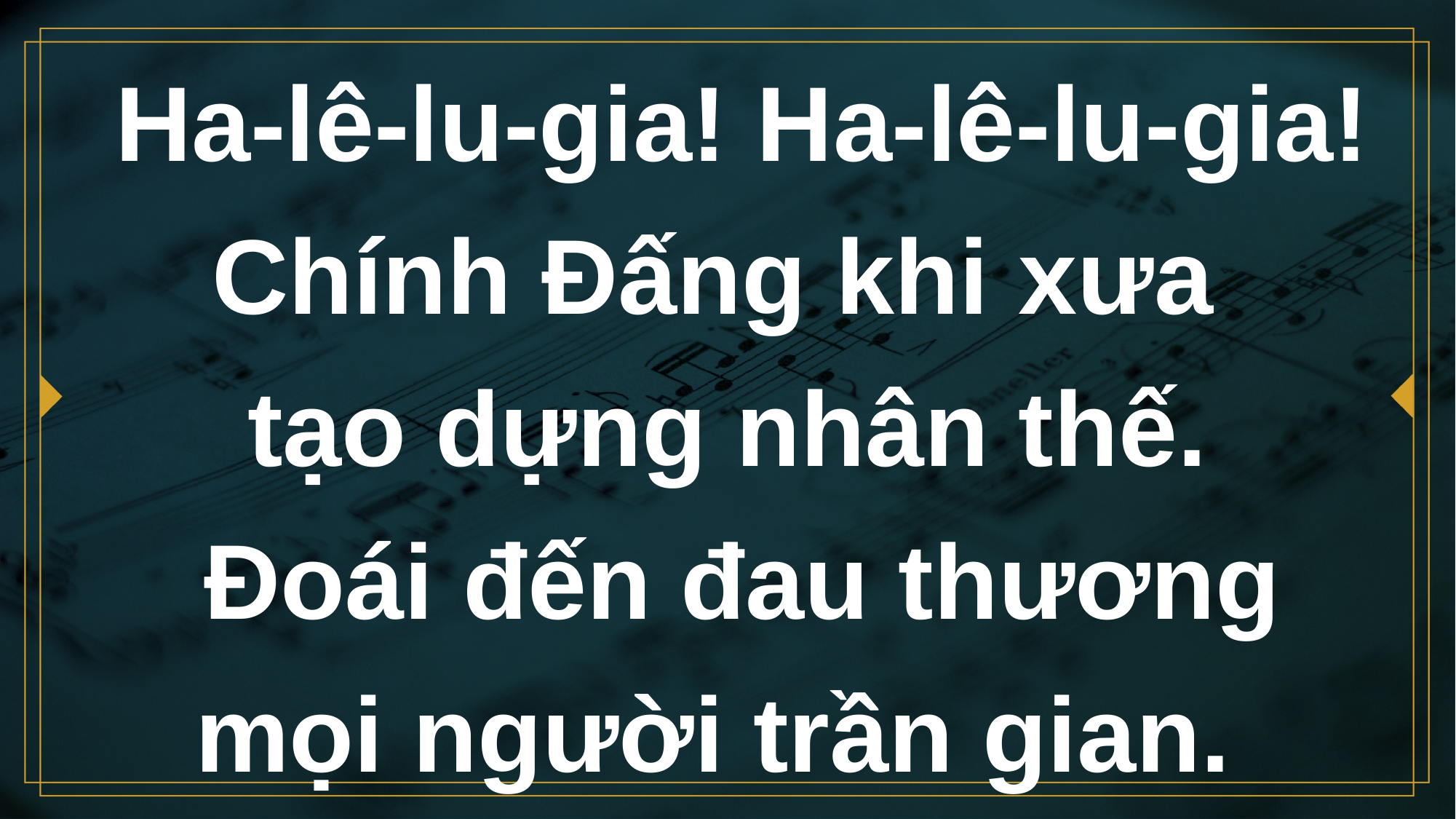

# Ha-lê-lu-gia! Ha-lê-lu-gia! Chính Đấng khi xưa tạo dựng nhân thế. Đoái đến đau thương mọi người trần gian.